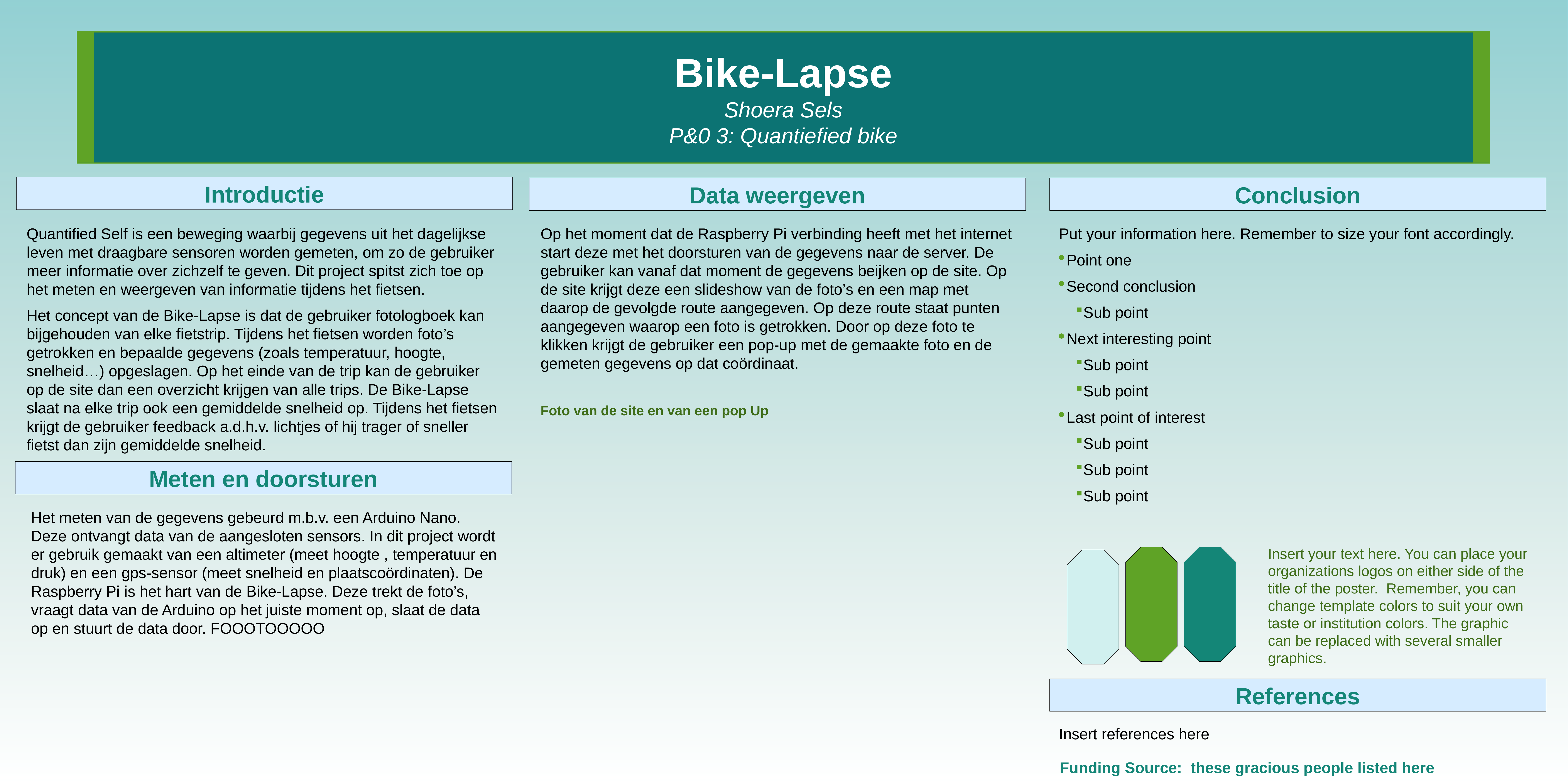

Bike-Lapse
Shoera Sels
P&0 3: Quantiefied bike

Introductie
Data weergeven
Conclusion
Insert your information here
Quantified Self is een beweging waarbij gegevens uit het dagelijkse leven met draagbare sensoren worden gemeten, om zo de gebruiker meer informatie over zichzelf te geven. Dit project spitst zich toe op het meten en weergeven van informatie tijdens het fietsen.
Het concept van de Bike-Lapse is dat de gebruiker fotologboek kan bijgehouden van elke fietstrip. Tijdens het fietsen worden foto’s getrokken en bepaalde gegevens (zoals temperatuur, hoogte, snelheid…) opgeslagen. Op het einde van de trip kan de gebruiker op de site dan een overzicht krijgen van alle trips. De Bike-Lapse slaat na elke trip ook een gemiddelde snelheid op. Tijdens het fietsen krijgt de gebruiker feedback a.d.h.v. lichtjes of hij trager of sneller fietst dan zijn gemiddelde snelheid.
Op het moment dat de Raspberry Pi verbinding heeft met het internet start deze met het doorsturen van de gegevens naar de server. De gebruiker kan vanaf dat moment de gegevens beijken op de site. Op de site krijgt deze een slideshow van de foto’s en een map met daarop de gevolgde route aangegeven. Op deze route staat punten aangegeven waarop een foto is getrokken. Door op deze foto te klikken krijgt de gebruiker een pop-up met de gemaakte foto en de gemeten gegevens op dat coördinaat.

Foto van de site en van een pop Up

Put your information here. Remember to size your font accordingly.
Point one
Second conclusion
Sub point
Next interesting point
Sub point
Sub point
Last point of interest
Sub point
Sub point
Sub point

Meten en doorsturen
Het meten van de gegevens gebeurd m.b.v. een Arduino Nano. Deze ontvangt data van de aangesloten sensors. In dit project wordt er gebruik gemaakt van een altimeter (meet hoogte , temperatuur en druk) en een gps-sensor (meet snelheid en plaatscoördinaten). De Raspberry Pi is het hart van de Bike-Lapse. Deze trekt de foto’s, vraagt data van de Arduino op het juiste moment op, slaat de data op en stuurt de data door. FOOOTOOOOO
Insert your text here. You can place your organizations logos on either side of the title of the poster.  Remember, you can change template colors to suit your own taste or institution colors. The graphic can be replaced with several smaller graphics.

References
Insert references here
Funding Source:  these gracious people listed here